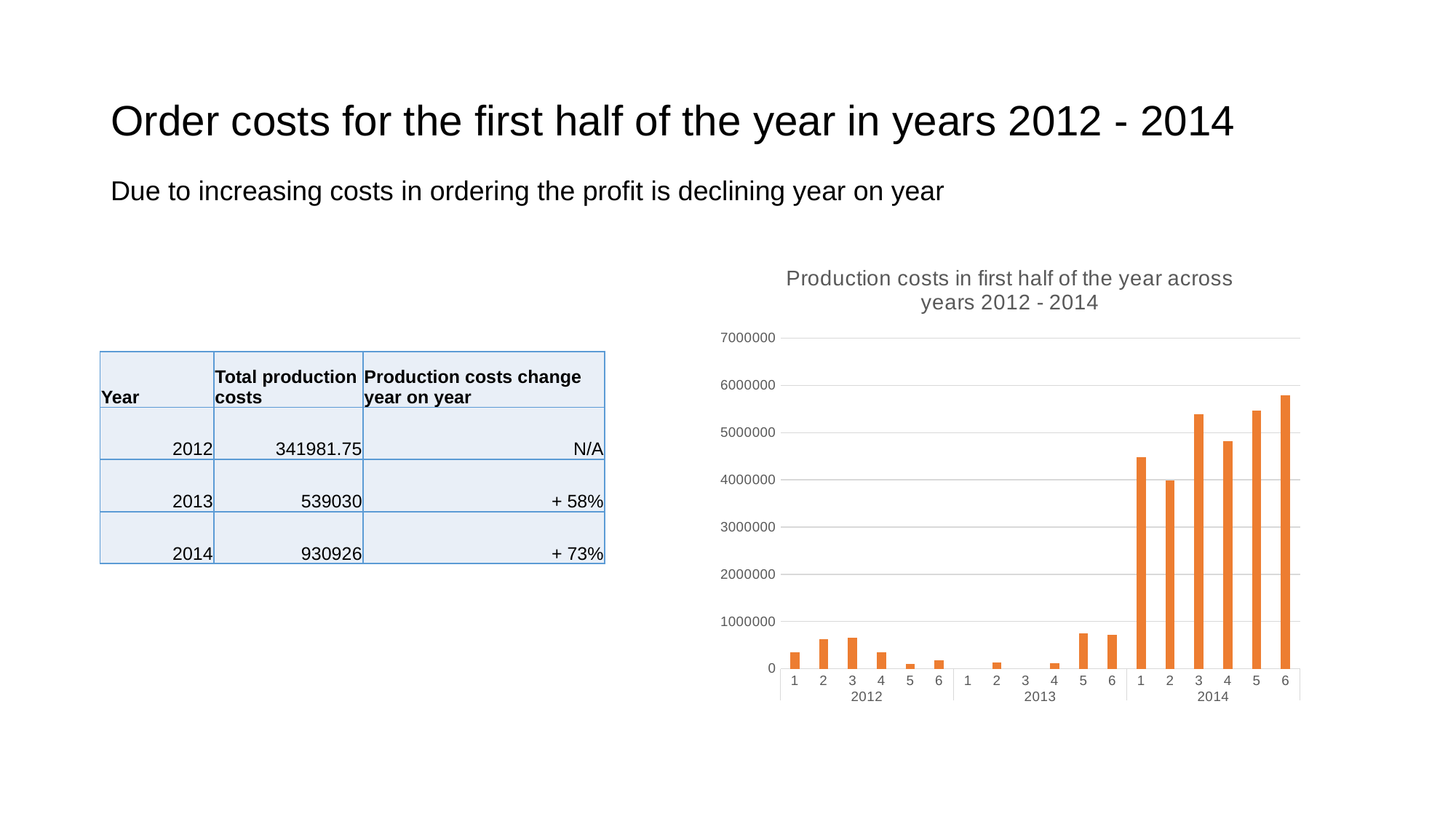

# Order costs for the first half of the year in years 2012 - 2014
Due to increasing costs in ordering the profit is declining year on year

### Chart: Production costs in first half of the year across years 2012 - 2014

| Category | Total |
|---|---|
| 1 | 354968.229 |
| 2 | 622885.326 |
| 3 | 649928.937 |
| 4 | 346917.5535 |
| 5 | 106491.0 |
| 6 | 171578.4315 |
| 1 | None |
| 2 | 131485.788 |
| 3 | None |
| 4 | 123167.772 |
| 5 | 749096.5545 |
| 6 | 719047.518 |
| 1 | 4479190.763 |
| 2 | 3990455.4375 |
| 3 | 5390859.618 |
| 4 | 4812622.5945 |
| 5 | 5459623.06 |
| 6 | 5790441.342 |
| Year | Total production costs | Production costs change year on year |
| --- | --- | --- |
| 2012 | 341981.75 | N/A |
| 2013 | 539030 | + 58% |
| 2014 | 930926 | + 73% |